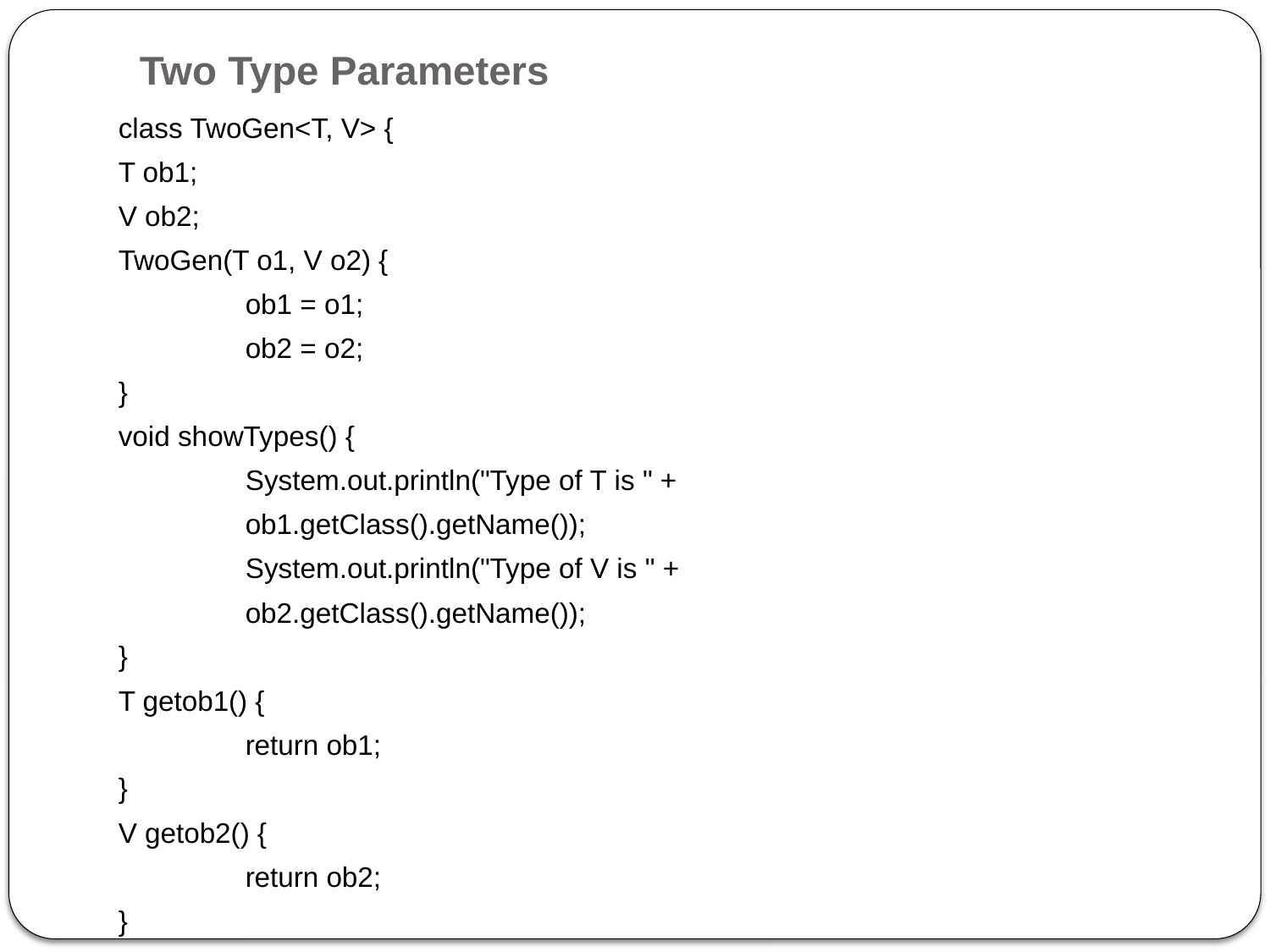

# Two Type Parameters
class TwoGen<T, V> {
T ob1;
V ob2;
TwoGen(T o1, V o2) {
	ob1 = o1;
	ob2 = o2;
}
void showTypes() {
	System.out.println("Type of T is " +
	ob1.getClass().getName());
	System.out.println("Type of V is " +
	ob2.getClass().getName());
}
T getob1() {
	return ob1;
}
V getob2() {
	return ob2;
}
}